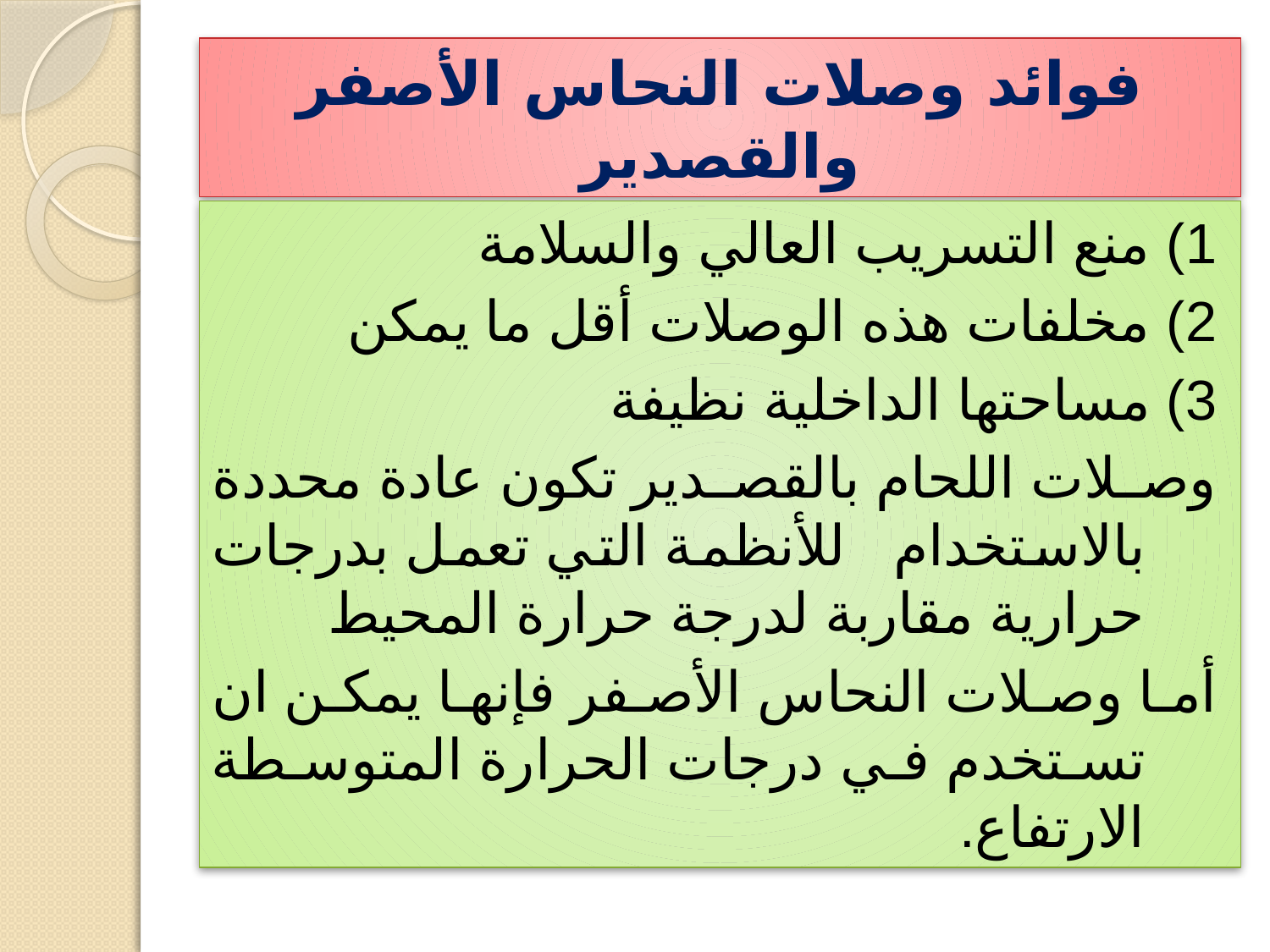

# فوائد وصلات النحاس الأصفر والقصدير
1) منع التسريب العالي والسلامة
2) مخلفات هذه الوصلات أقل ما يمكن
3) مساحتها الداخلية نظيفة
وصلات اللحام بالقصدير تكون عادة محددة بالاستخدام   للأنظمة التي تعمل بدرجات حرارية مقاربة لدرجة حرارة المحيط
أما وصلات النحاس الأصفر فإنها يمكن ان تستخدم في درجات الحرارة المتوسطة الارتفاع.